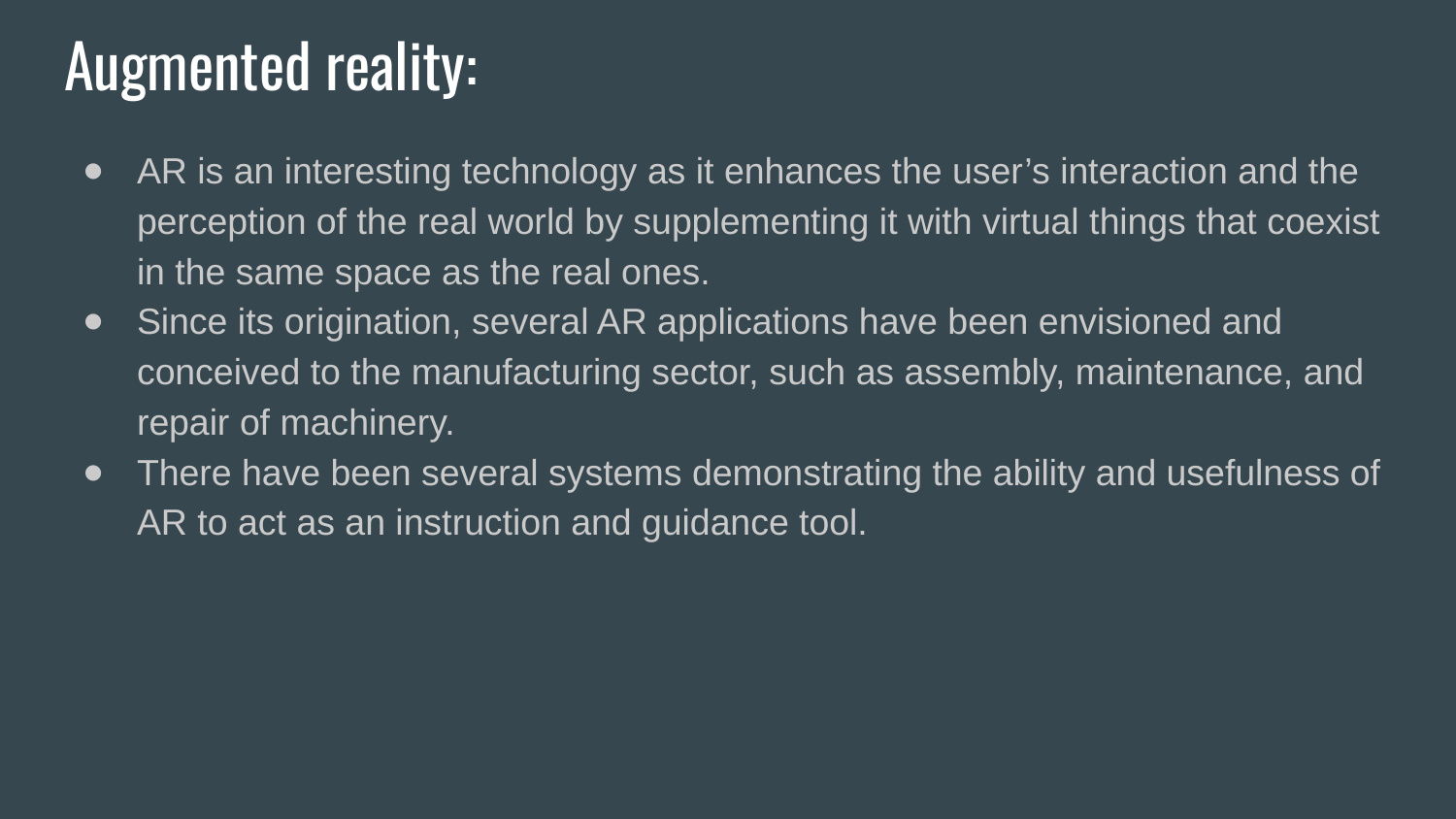

# Augmented reality:
AR is an interesting technology as it enhances the user’s interaction and the perception of the real world by supplementing it with virtual things that coexist in the same space as the real ones.
Since its origination, several AR applications have been envisioned and conceived to the manufacturing sector, such as assembly, maintenance, and repair of machinery.
There have been several systems demonstrating the ability and usefulness of AR to act as an instruction and guidance tool.